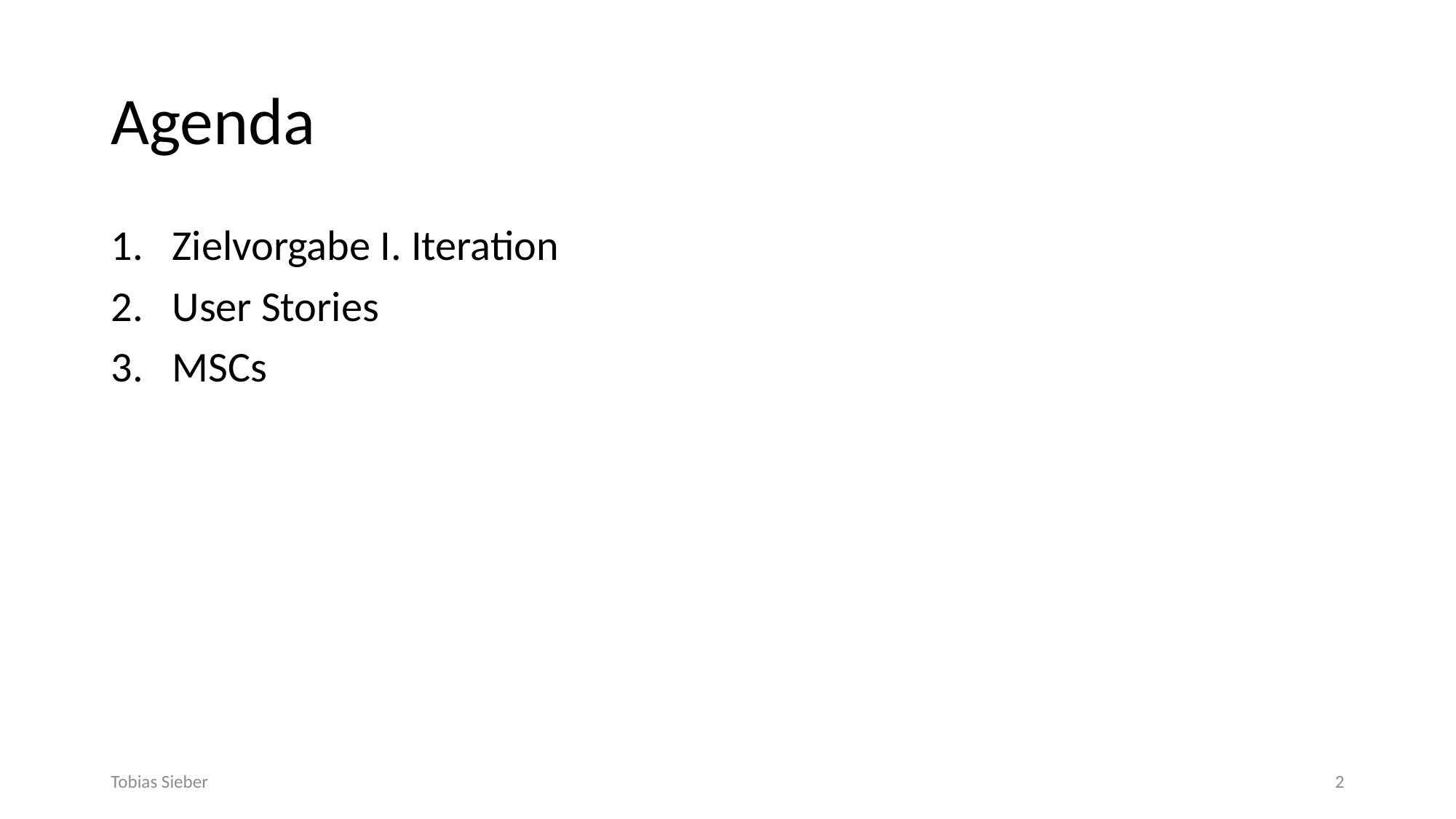

# Agenda
Zielvorgabe I. Iteration
User Stories
MSCs
Tobias Sieber
2